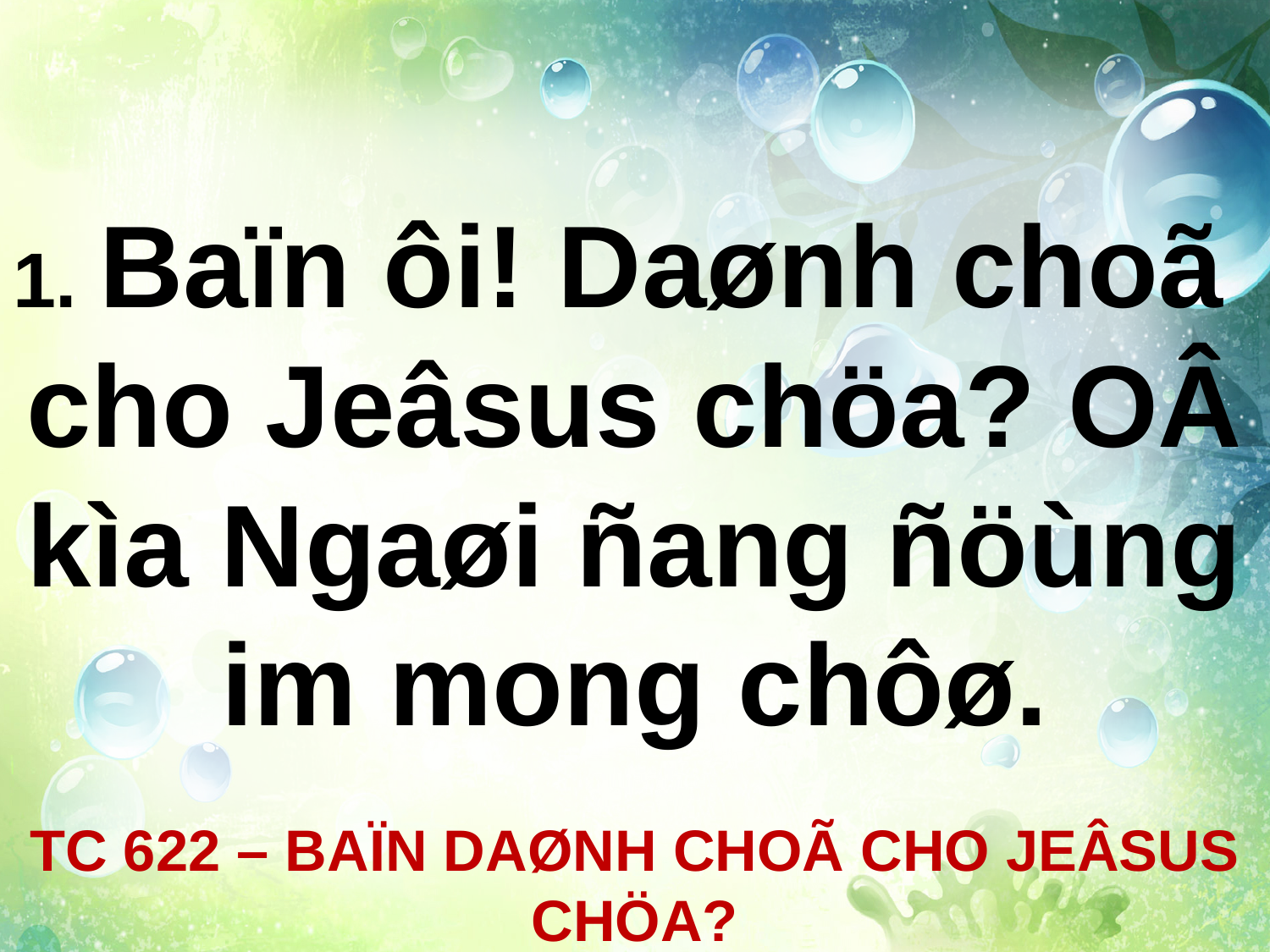

1. Baïn ôi! Daønh choã
cho Jeâsus chöa? OÂ kìa Ngaøi ñang ñöùng im mong chôø.
TC 622 – BAÏN DAØNH CHOÃ CHO JEÂSUS CHÖA?